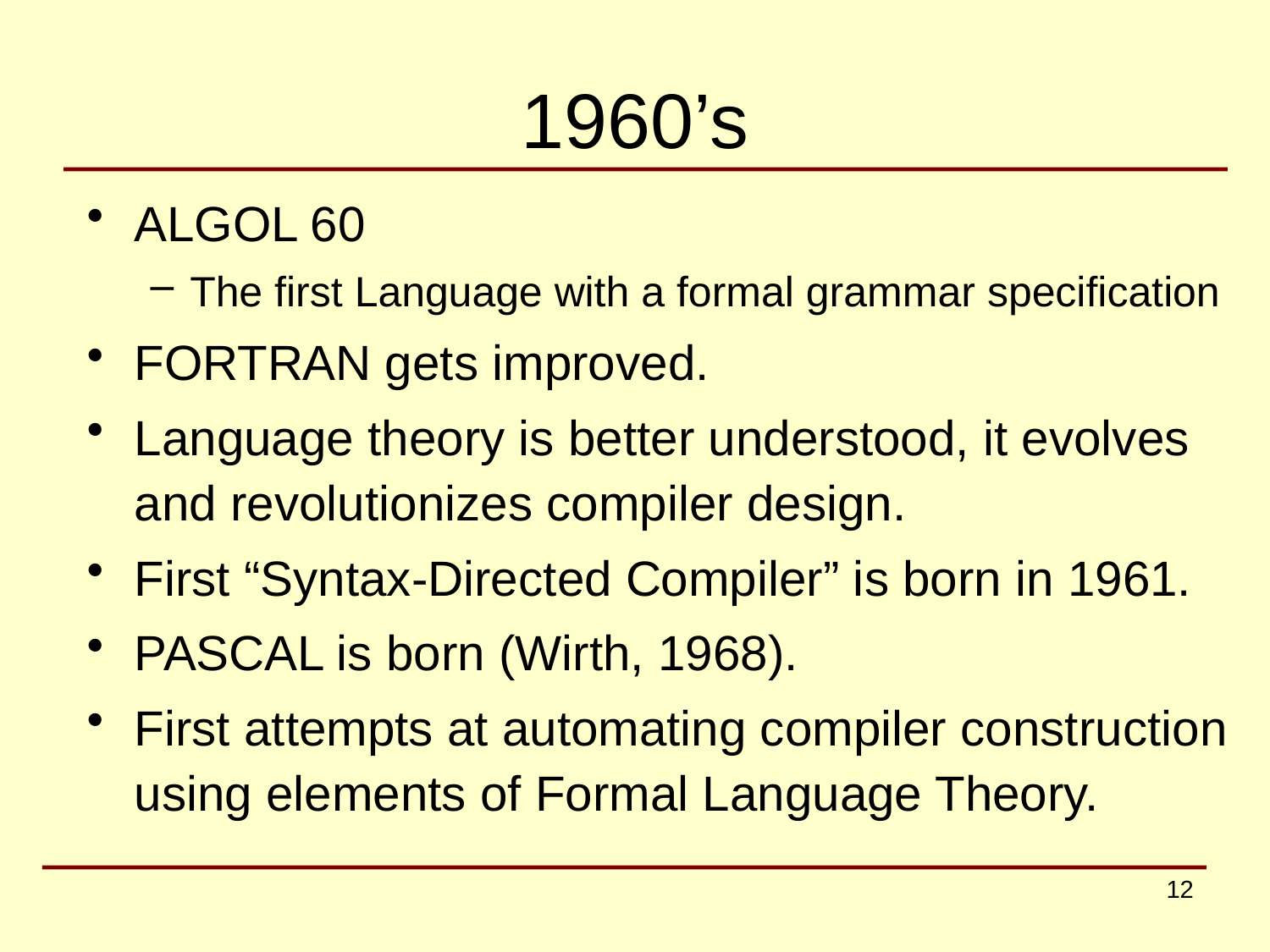

# 1960’s

ALGOL 60
The first Language with a formal grammar specification
FORTRAN gets improved.
Language theory is better understood, it evolves and revolutionizes compiler design.
First “Syntax-Directed Compiler” is born in 1961.
PASCAL is born (Wirth, 1968).
First attempts at automating compiler construction using elements of Formal Language Theory.
12